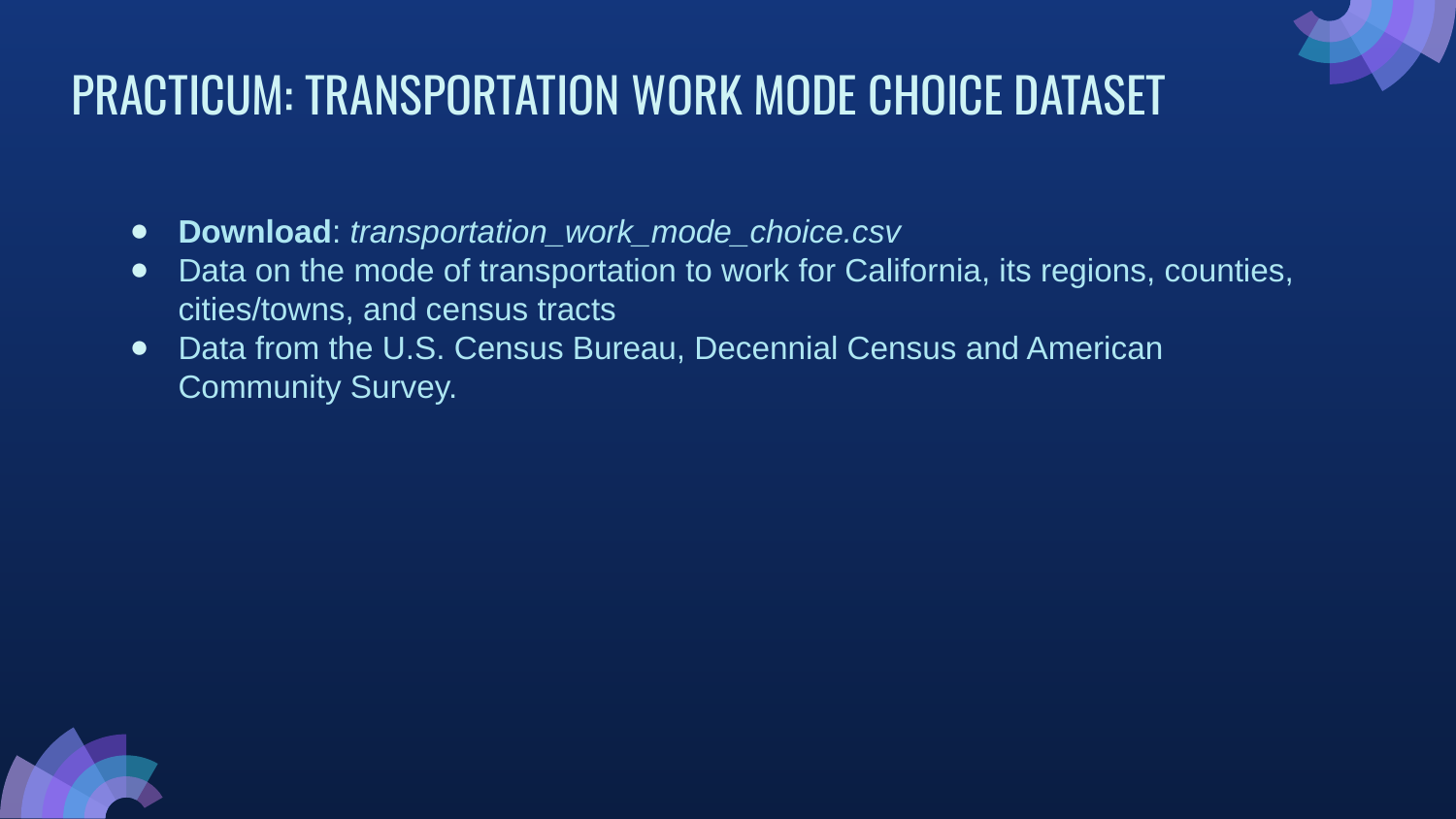

PRACTICUM: TRANSPORTATION WORK MODE CHOICE DATASET

Download: transportation_work_mode_choice.csv
Data on the mode of transportation to work for California, its regions, counties, cities/towns, and census tracts
Data from the U.S. Census Bureau, Decennial Census and American Community Survey.